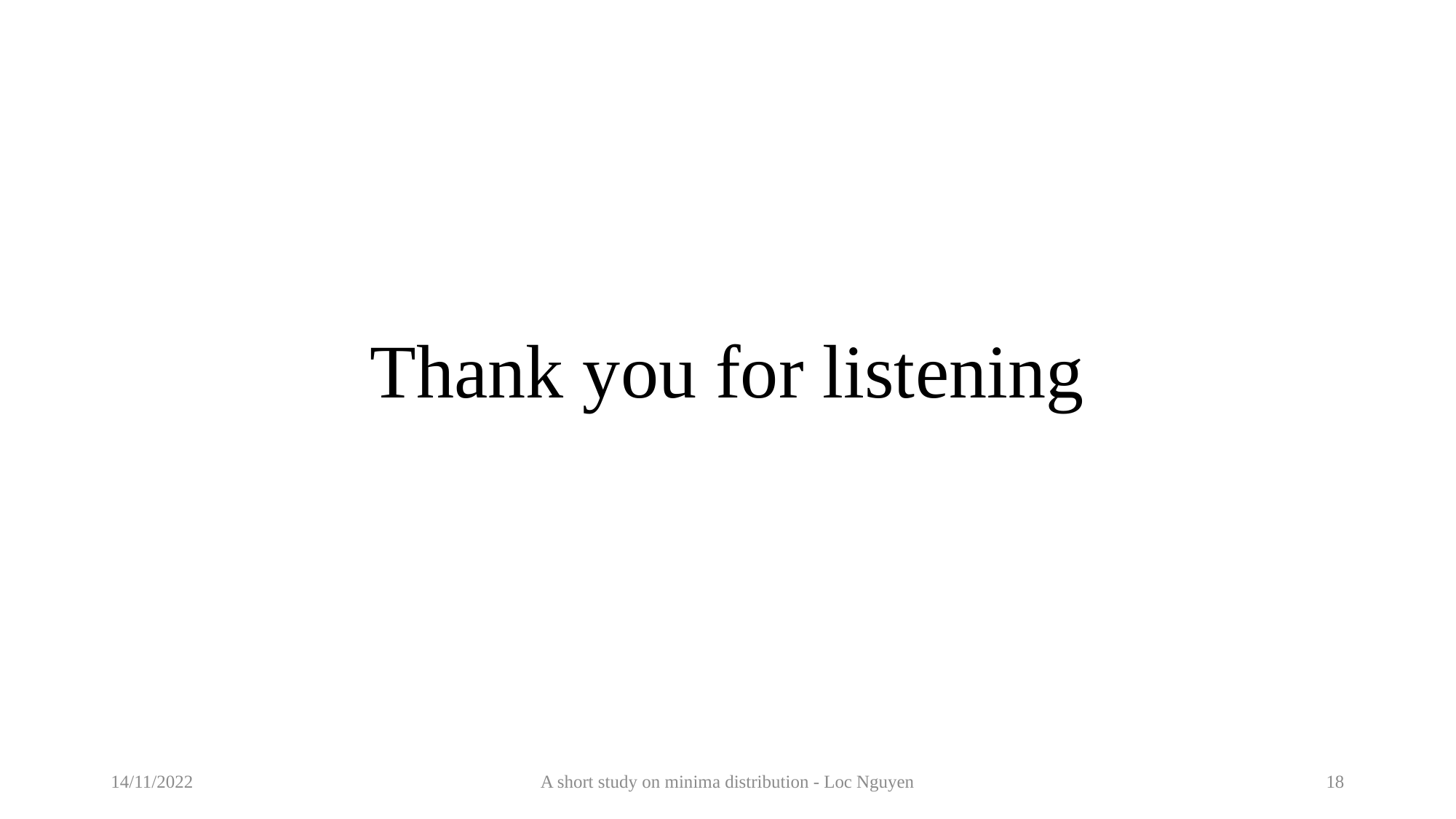

# Thank you for listening
14/11/2022
A short study on minima distribution - Loc Nguyen
18